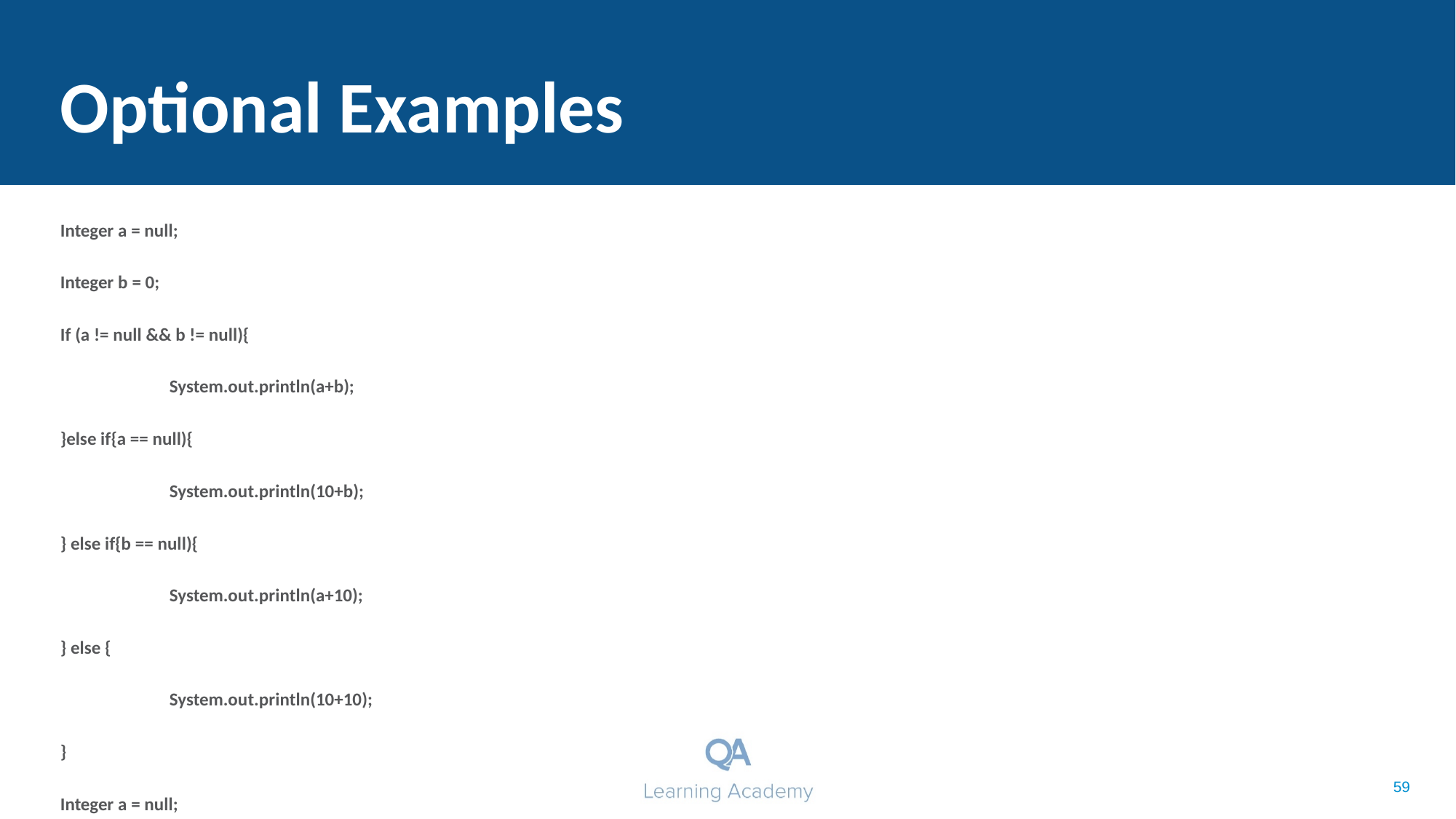

# Optional Examples
Integer a = null;
Integer b = 0;
If (a != null && b != null){
	System.out.println(a+b);
}else if{a == null){
	System.out.println(10+b);
} else if{b == null){
	System.out.println(a+10);
} else {
	System.out.println(10+10);
}
Integer a = null;
Integer b = 0;

Optional<Integer> optA = Optional.ofNullable(a);
Optional<Integer> optB = Optional.ofNullable(b);

System.out.println(optB.orElse(3) + optA.orElse(3));